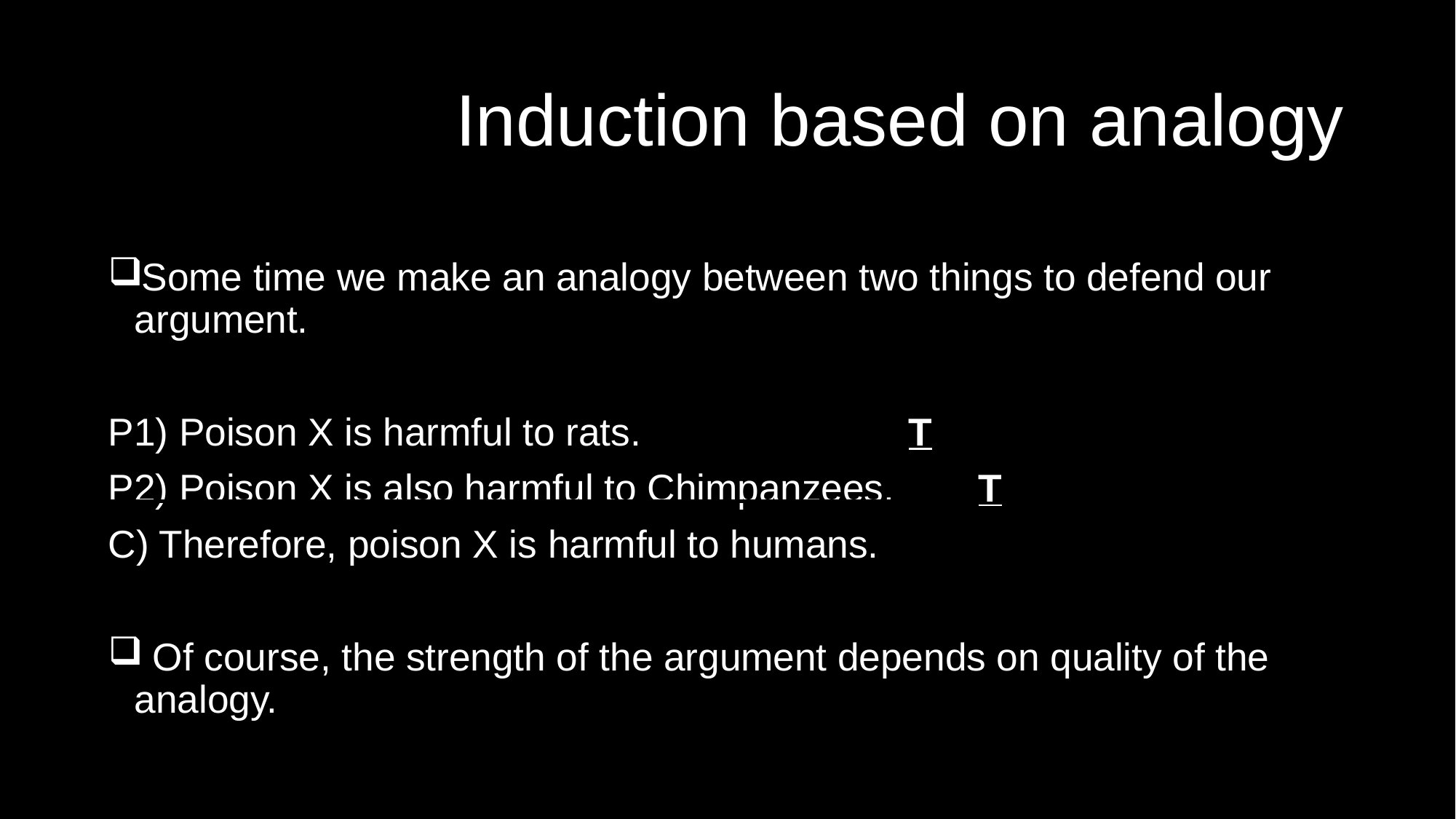

# Induction based on analogy

Some time we make an analogy between two things to defend our argument.

P1) Poison X is harmful to rats. 		                T
P2) Poison X is also harmful to Chimpanzees. 	   T
C) Therefore, poison X is harmful to humans.

 Of course, the strength of the argument depends on quality of the analogy.